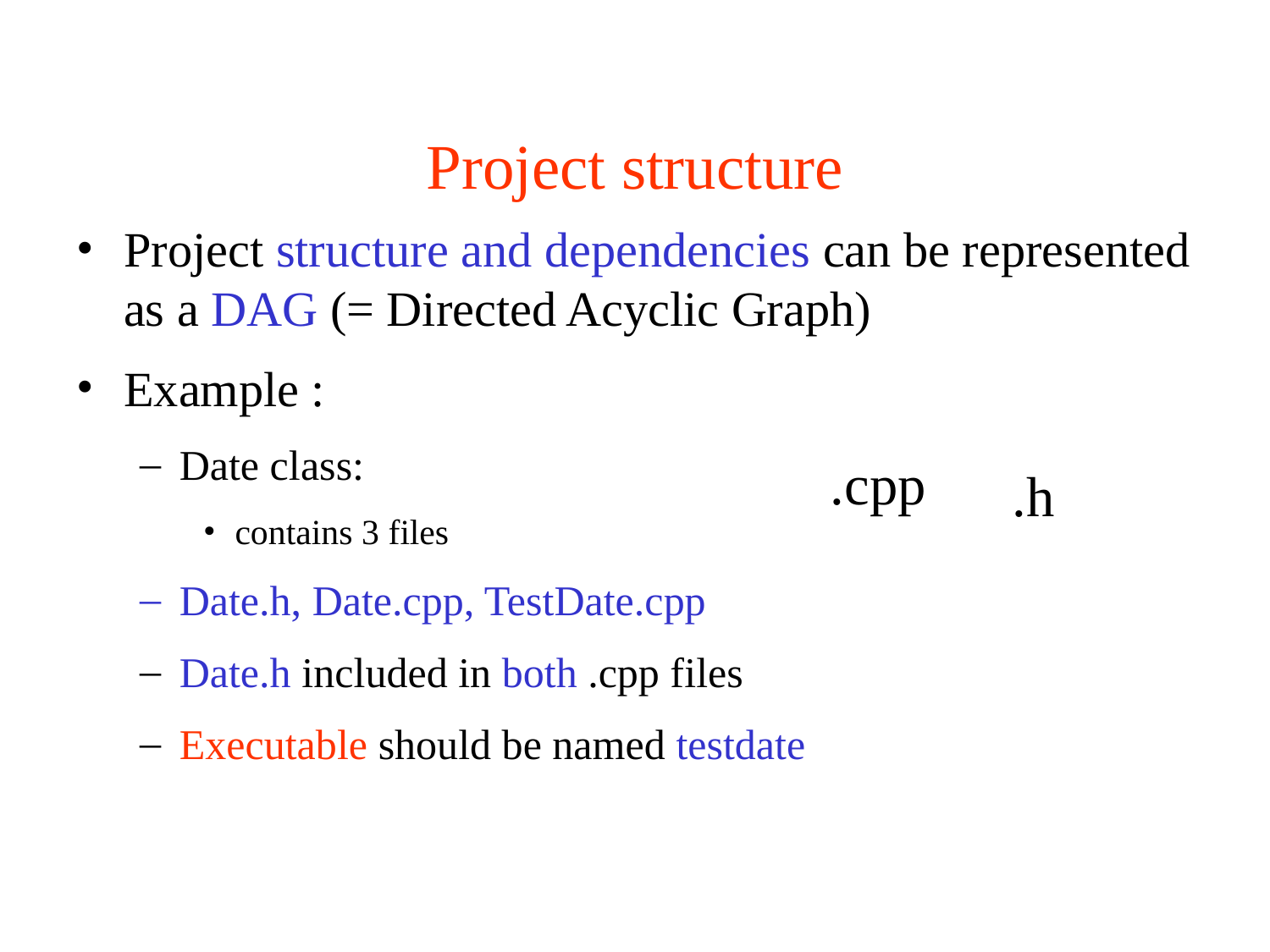

# Project structure
Project structure and dependencies can be represented as a DAG (= Directed Acyclic Graph)
Example :
Date class:
contains 3 files
Date.h, Date.cpp, TestDate.cpp
Date.h included in both .cpp files
Executable should be named testdate

.cpp
.h